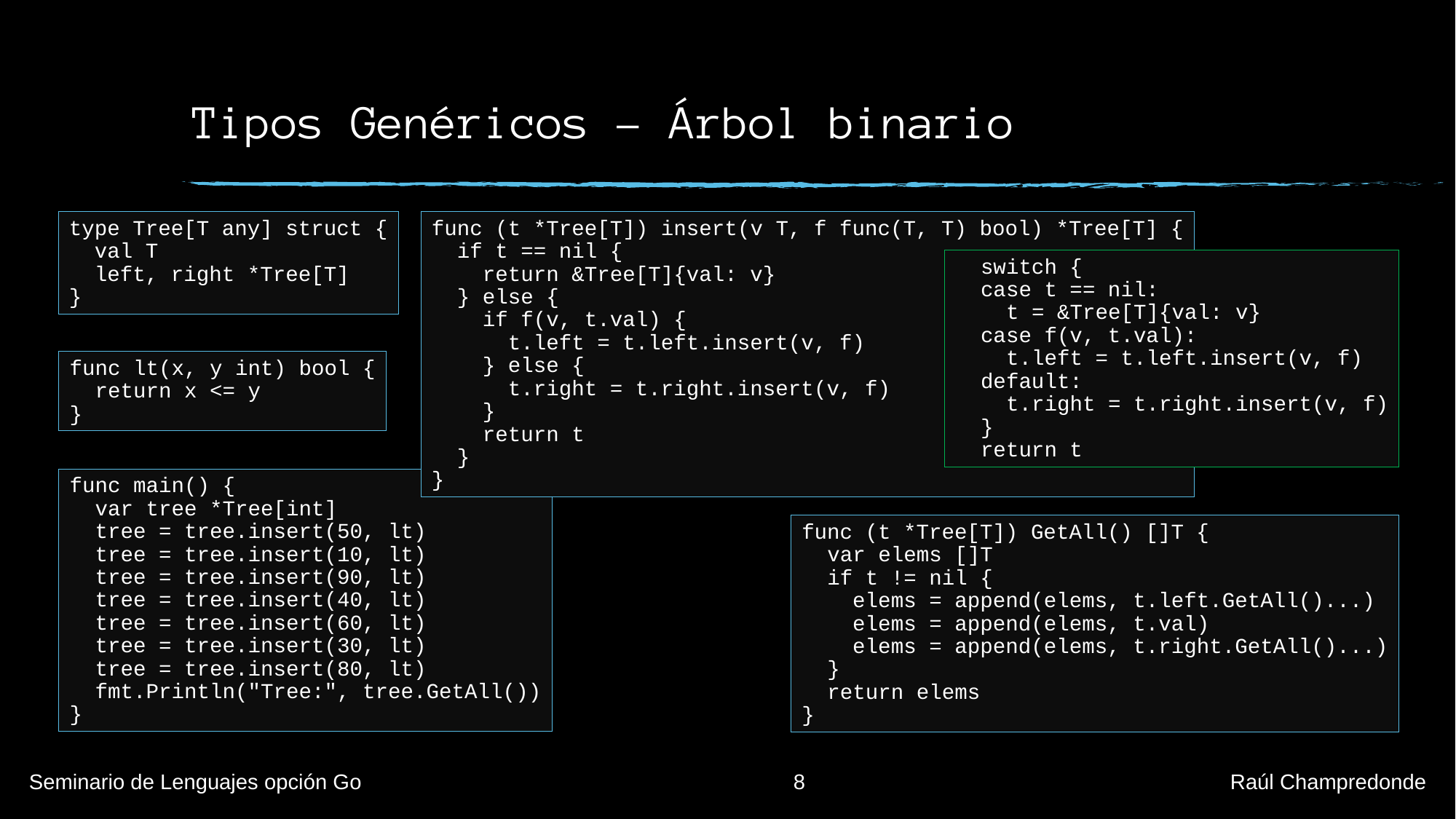

# Tipos Genéricos – Árbol binario
type Tree[T any] struct {
  val T
  left, right *Tree[T]
}
func (t *Tree[T]) insert(v T, f func(T, T) bool) *Tree[T] {
  if t == nil {
    return &Tree[T]{val: v}
  } else {
    if f(v, t.val) {
      t.left = t.left.insert(v, f)
    } else {
      t.right = t.right.insert(v, f)
    }
    return t
  }
}
  switch {
  case t == nil:
    t = &Tree[T]{val: v}
  case f(v, t.val):
    t.left = t.left.insert(v, f)
  default:
    t.right = t.right.insert(v, f)
  }
  return t
func lt(x, y int) bool {
  return x <= y
}
func main() {
  var tree *Tree[int]
  tree = tree.insert(50, lt)
  tree = tree.insert(10, lt)
  tree = tree.insert(90, lt)
  tree = tree.insert(40, lt)
  tree = tree.insert(60, lt)
  tree = tree.insert(30, lt)
  tree = tree.insert(80, lt)
  fmt.Println("Tree:", tree.GetAll())
}
func (t *Tree[T]) GetAll() []T {
  var elems []T
  if t != nil {
    elems = append(elems, t.left.GetAll()...)
    elems = append(elems, t.val)
    elems = append(elems, t.right.GetAll()...)
  }
  return elems
}
Seminario de Lenguajes opción Go				8				Raúl Champredonde